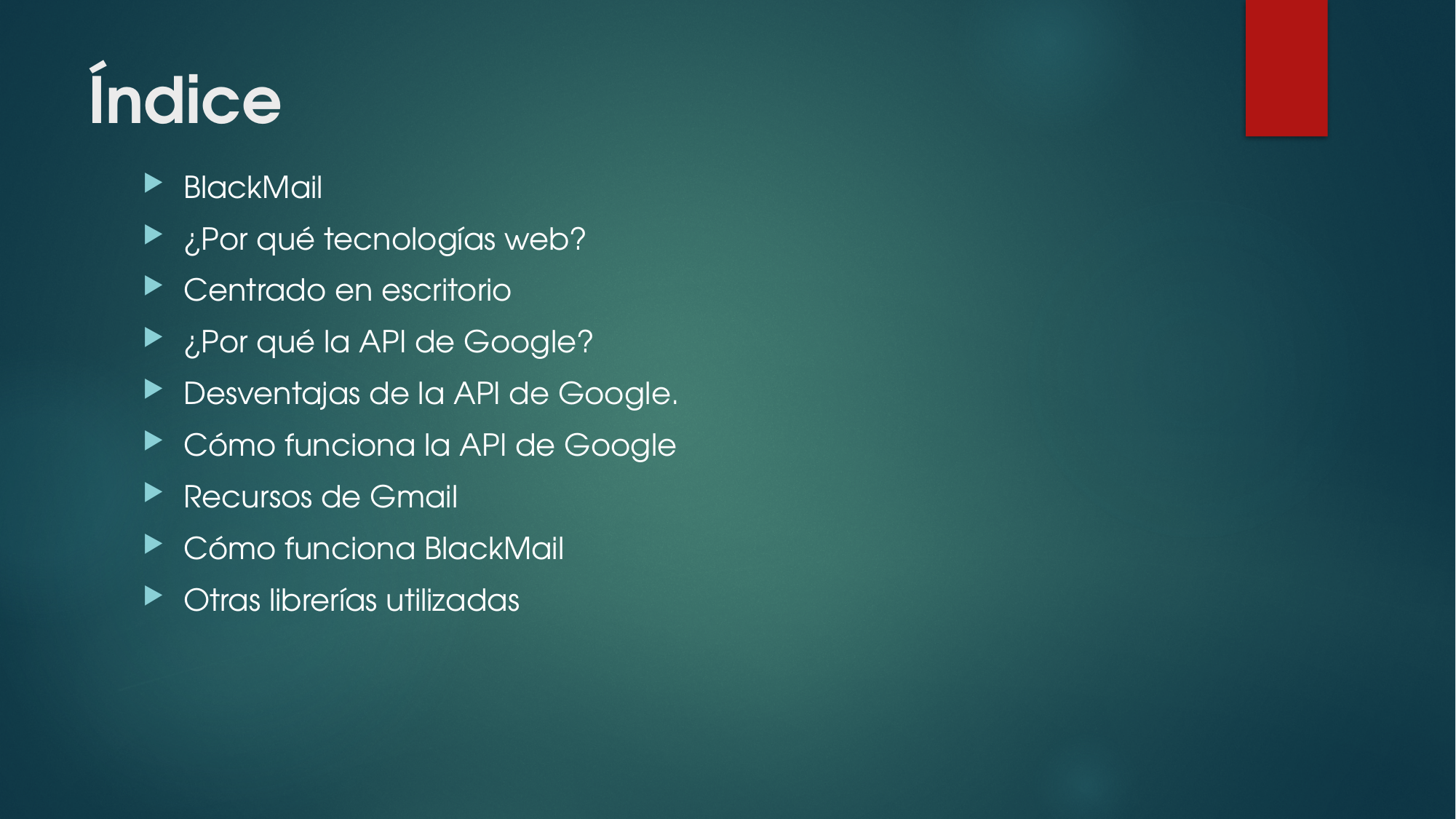

# Índice
BlackMail
¿Por qué tecnologías web?
Centrado en escritorio
¿Por qué la API de Google?
Desventajas de la API de Google.
Cómo funciona la API de Google
Recursos de Gmail
Cómo funciona BlackMail
Otras librerías utilizadas